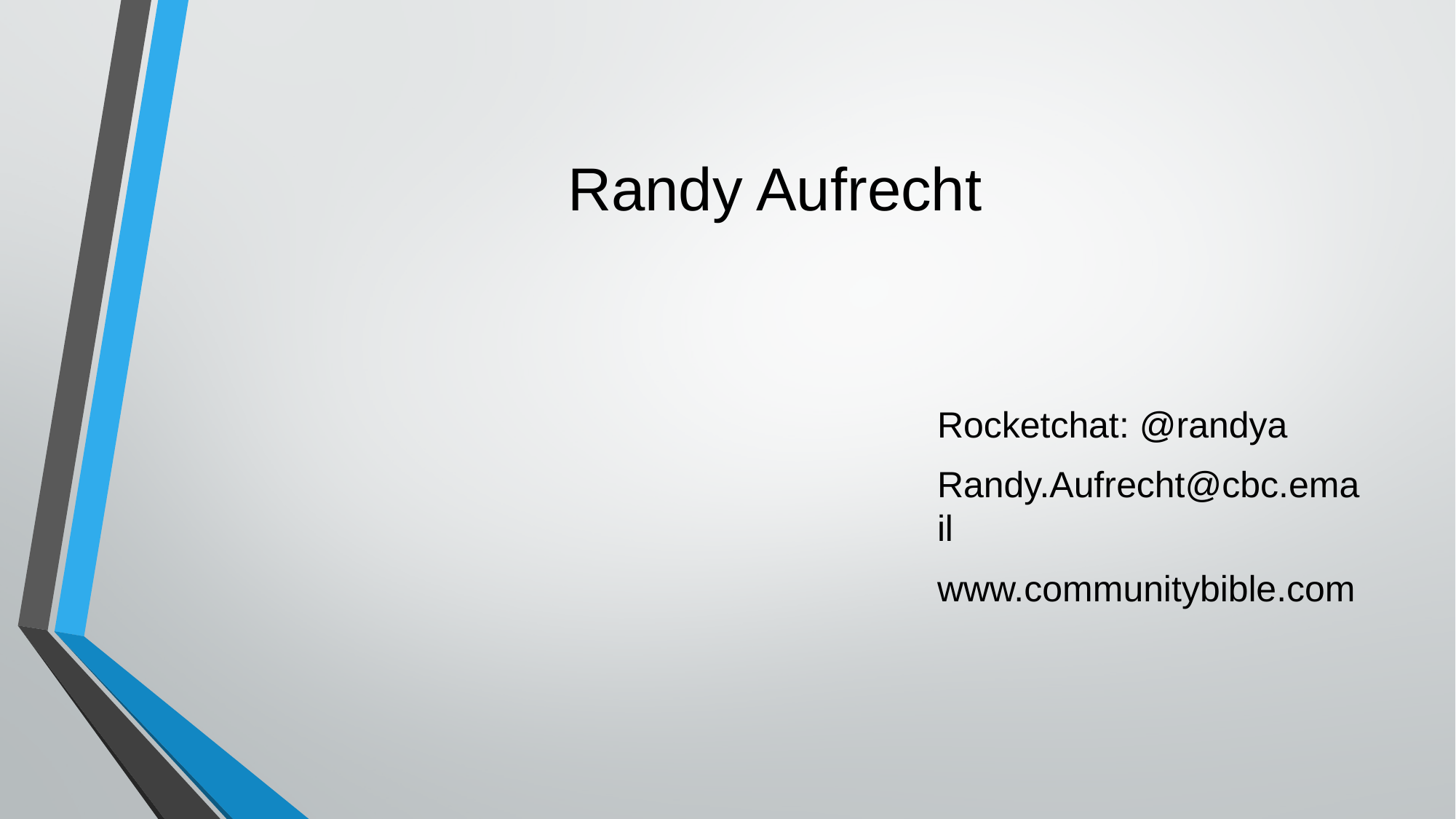

# Randy Aufrecht
Rocketchat: @randya
Randy.Aufrecht@cbc.email
www.communitybible.com